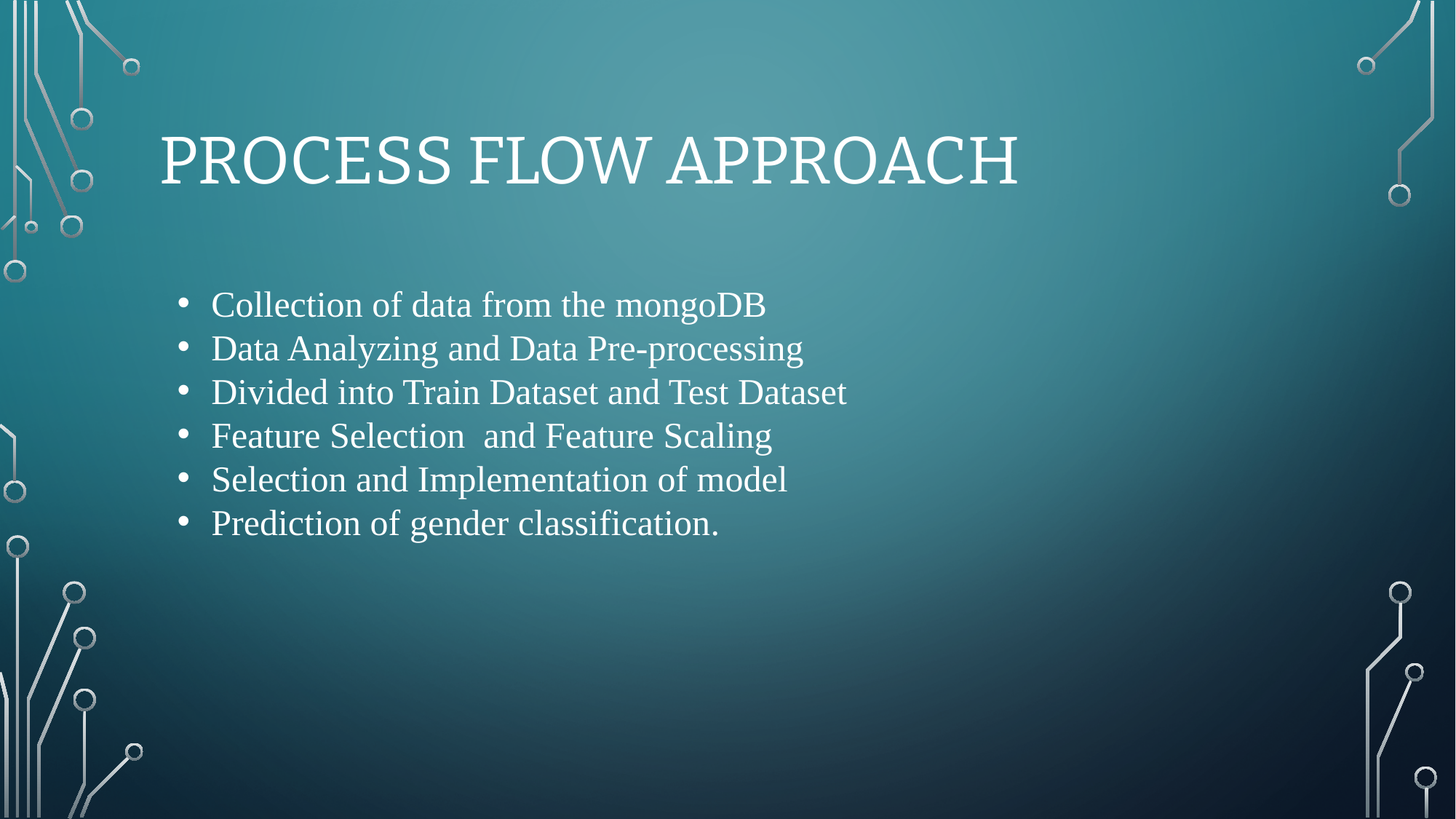

# PROCESS FLOW APPROACH
Collection of data from the mongoDB
Data Analyzing and Data Pre-processing
Divided into Train Dataset and Test Dataset
Feature Selection  and Feature Scaling
Selection and Implementation of model
Prediction of gender classification.